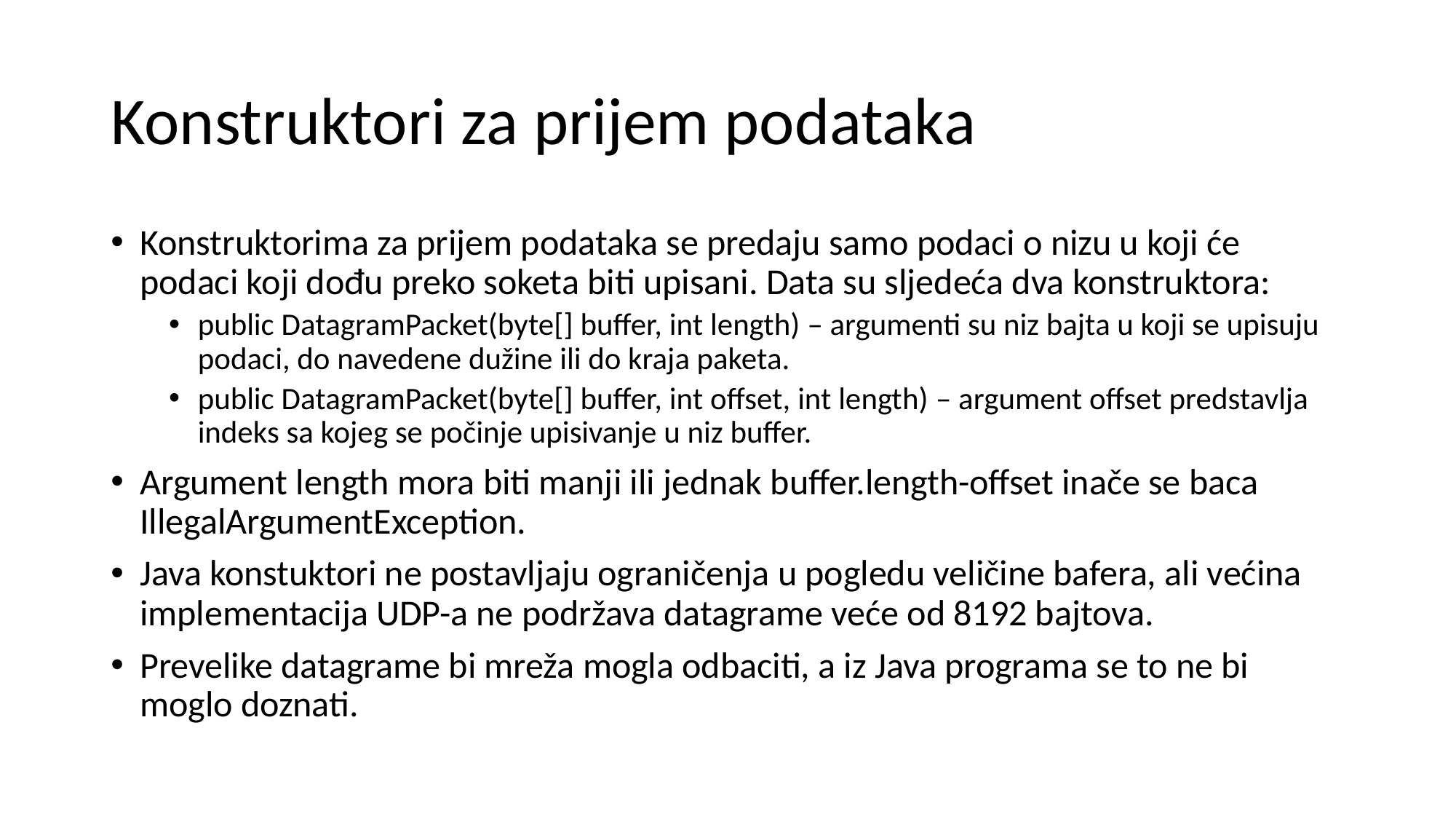

# Konstruktori za prijem podataka
Konstruktorima za prijem podataka se predaju samo podaci o nizu u koji će podaci koji dođu preko soketa biti upisani. Data su sljedeća dva konstruktora:
public DatagramPacket(byte[] buffer, int length) – argumenti su niz bajta u koji se upisuju podaci, do navedene dužine ili do kraja paketa.
public DatagramPacket(byte[] buffer, int offset, int length) – argument offset predstavlja indeks sa kojeg se počinje upisivanje u niz buffer.
Argument length mora biti manji ili jednak buffer.length-offset inače se baca IllegalArgumentException.
Java konstuktori ne postavljaju ograničenja u pogledu veličine bafera, ali većina implementacija UDP-a ne podržava datagrame veće od 8192 bajtova.
Prevelike datagrame bi mreža mogla odbaciti, a iz Java programa se to ne bi moglo doznati.